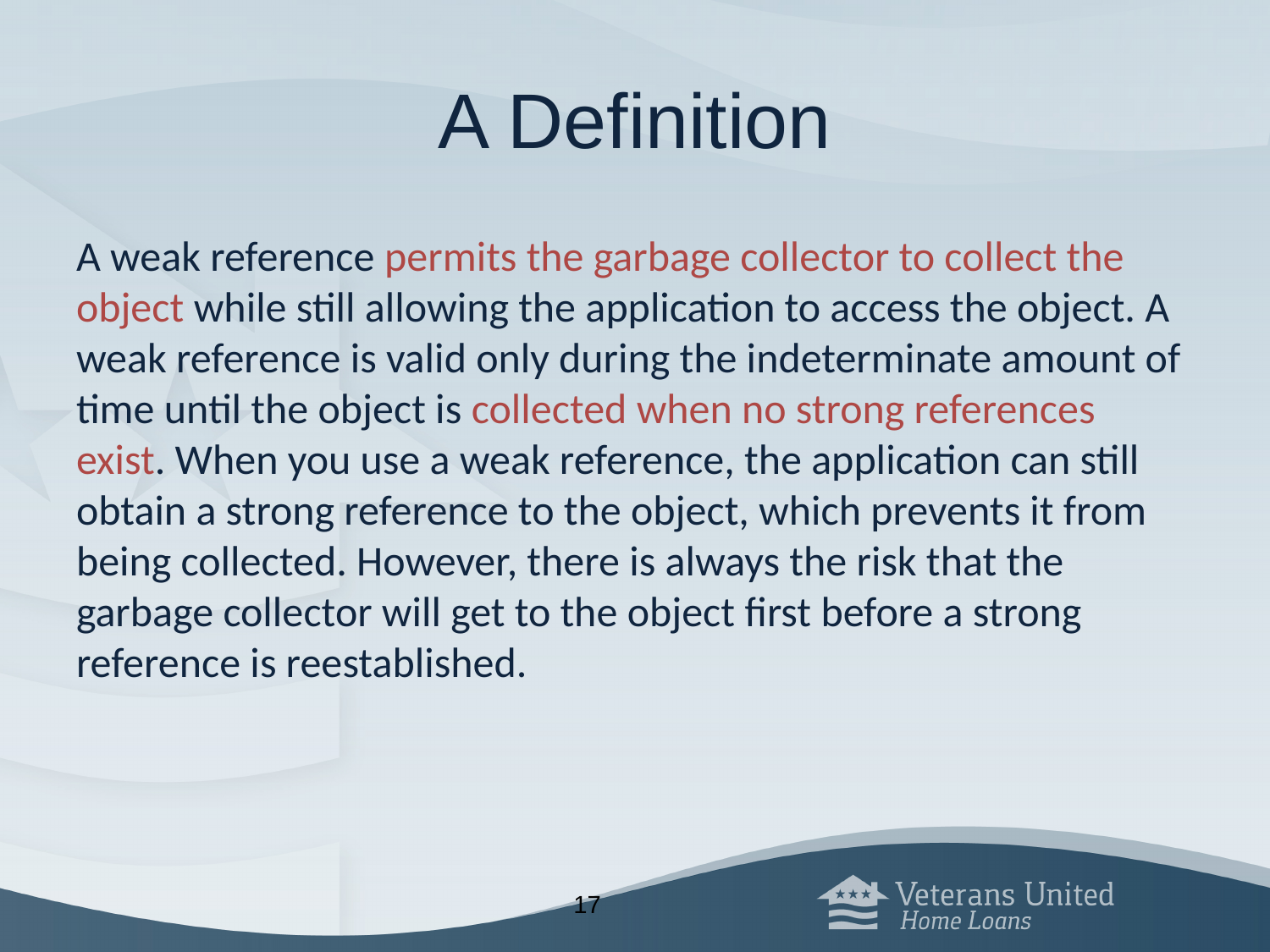

# A Definition
A weak reference permits the garbage collector to collect the object while still allowing the application to access the object. A weak reference is valid only during the indeterminate amount of time until the object is collected when no strong references exist. When you use a weak reference, the application can still obtain a strong reference to the object, which prevents it from being collected. However, there is always the risk that the garbage collector will get to the object first before a strong reference is reestablished.
17